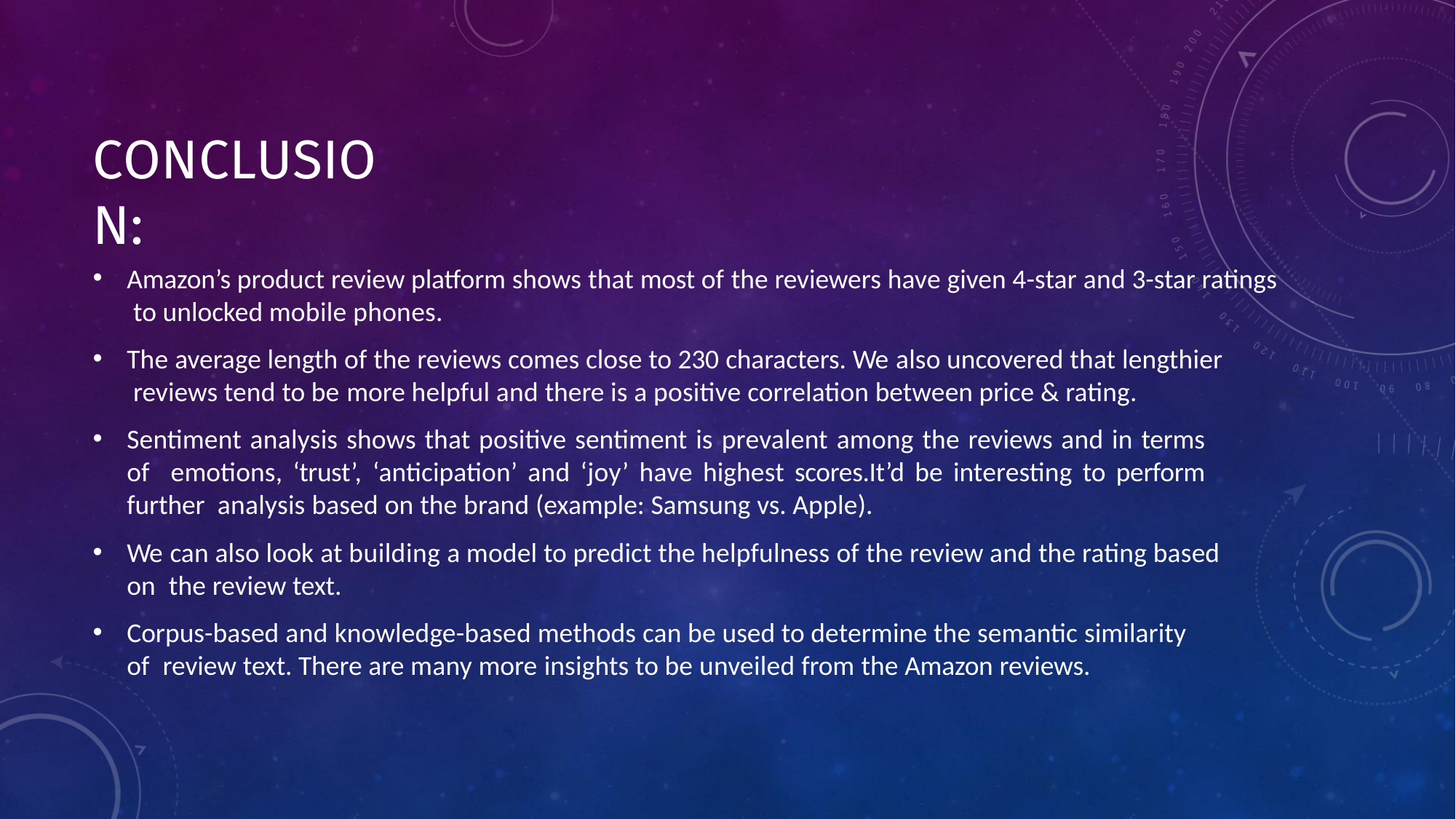

# CONCLUSION:
Amazon’s product review platform shows that most of the reviewers have given 4-star and 3-star ratings  to unlocked mobile phones.
The average length of the reviews comes close to 230 characters. We also uncovered that lengthier  reviews tend to be more helpful and there is a positive correlation between price & rating.
Sentiment analysis shows that positive sentiment is prevalent among the reviews and in terms of  emotions, ‘trust’, ‘anticipation’ and ‘joy’ have highest scores.It’d be interesting to perform further  analysis based on the brand (example: Samsung vs. Apple).
We can also look at building a model to predict the helpfulness of the review and the rating based on  the review text.
Corpus-based and knowledge-based methods can be used to determine the semantic similarity of  review text. There are many more insights to be unveiled from the Amazon reviews.